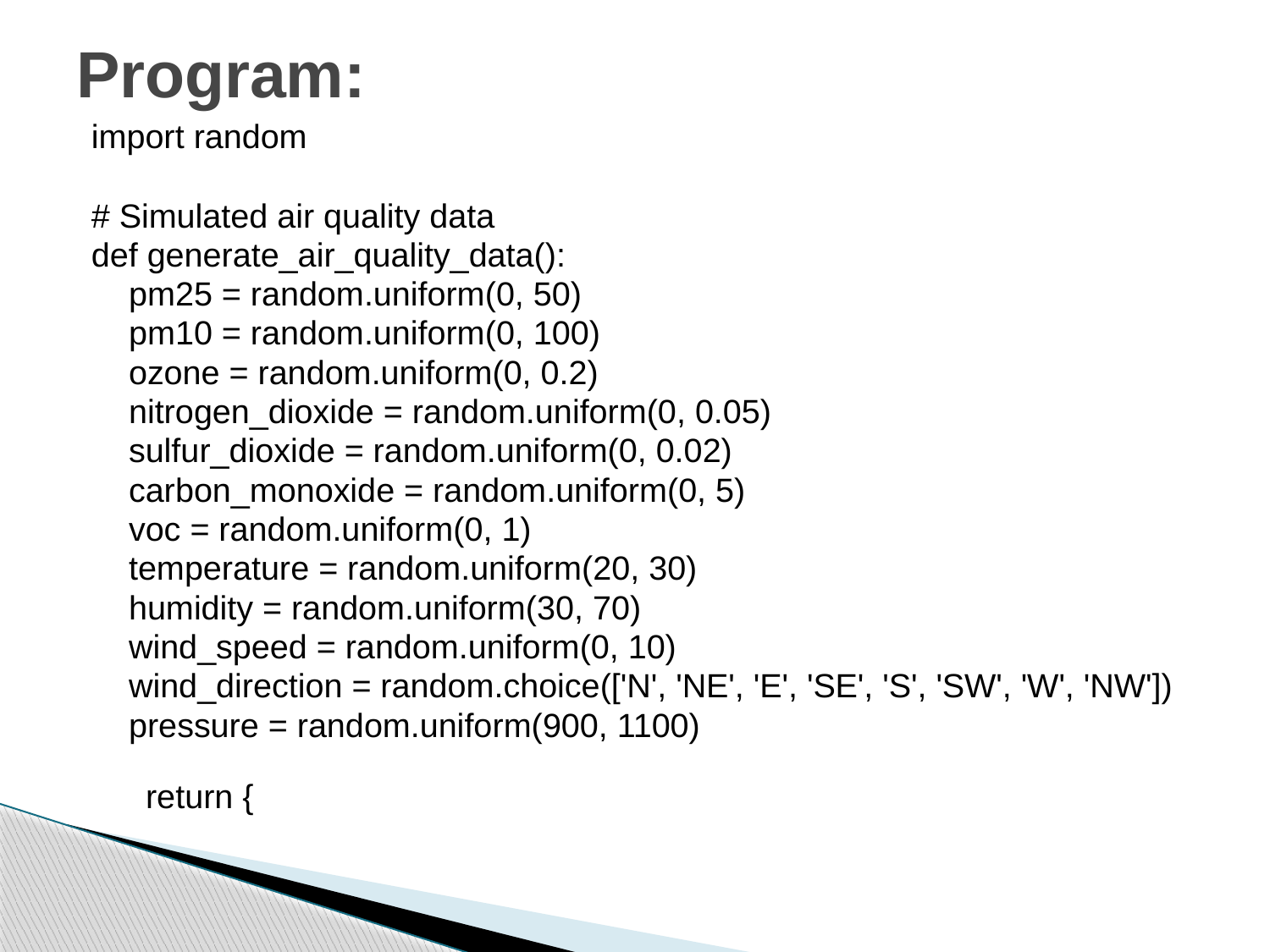

# Program:
import random
# Simulated air quality data
def generate_air_quality_data():
    pm25 = random.uniform(0, 50)
    pm10 = random.uniform(0, 100)
    ozone = random.uniform(0, 0.2)
    nitrogen_dioxide = random.uniform(0, 0.05)
    sulfur_dioxide = random.uniform(0, 0.02)
    carbon_monoxide = random.uniform(0, 5)
    voc = random.uniform(0, 1)
    temperature = random.uniform(20, 30)
    humidity = random.uniform(30, 70)
    wind_speed = random.uniform(0, 10)
    wind_direction = random.choice(['N', 'NE', 'E', 'SE', 'S', 'SW', 'W', 'NW'])
    pressure = random.uniform(900, 1100)
  return {